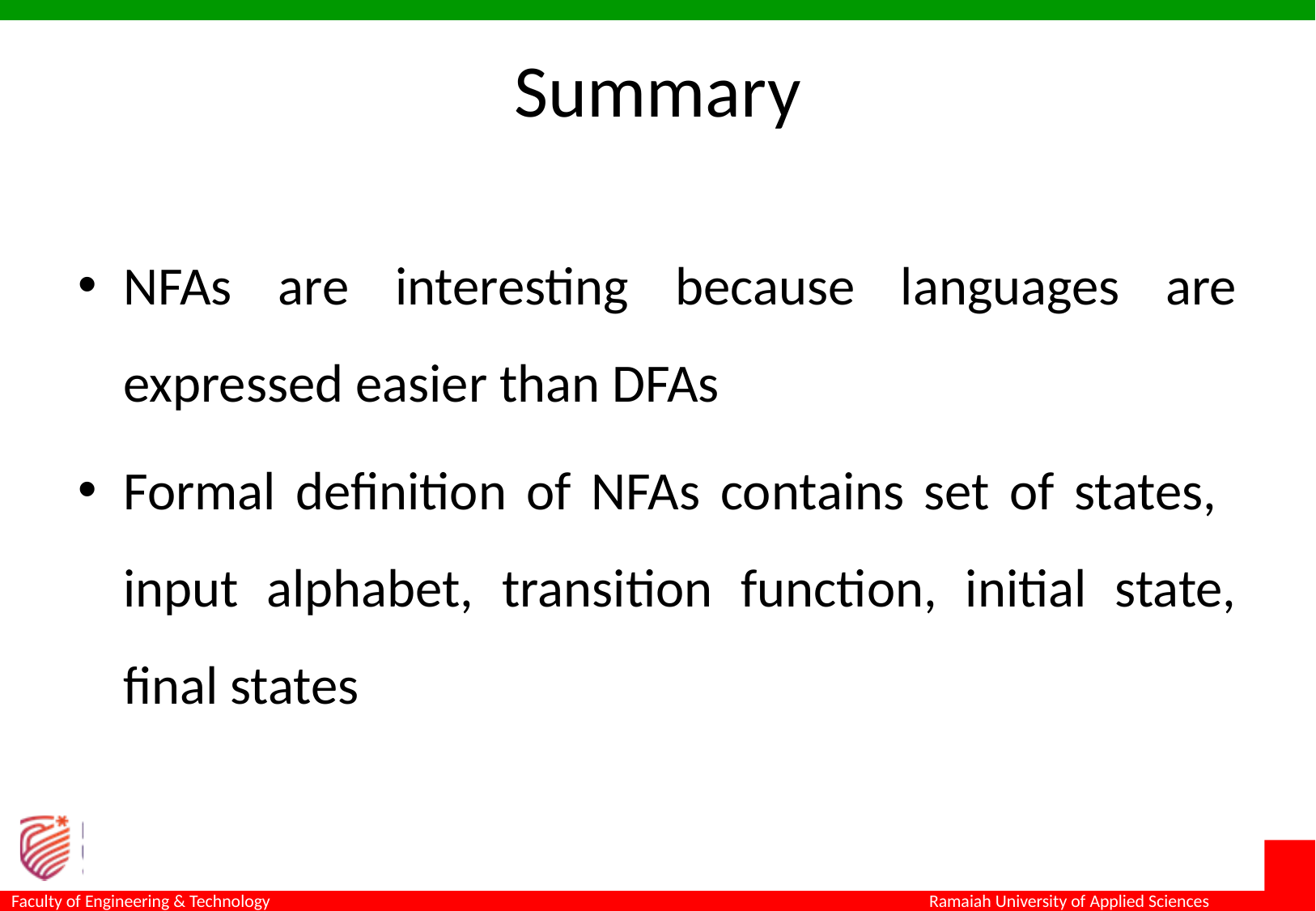

# Summary
NFAs are interesting because languages are expressed easier than DFAs
Formal definition of NFAs contains set of states,  input alphabet, transition function, initial state, final states